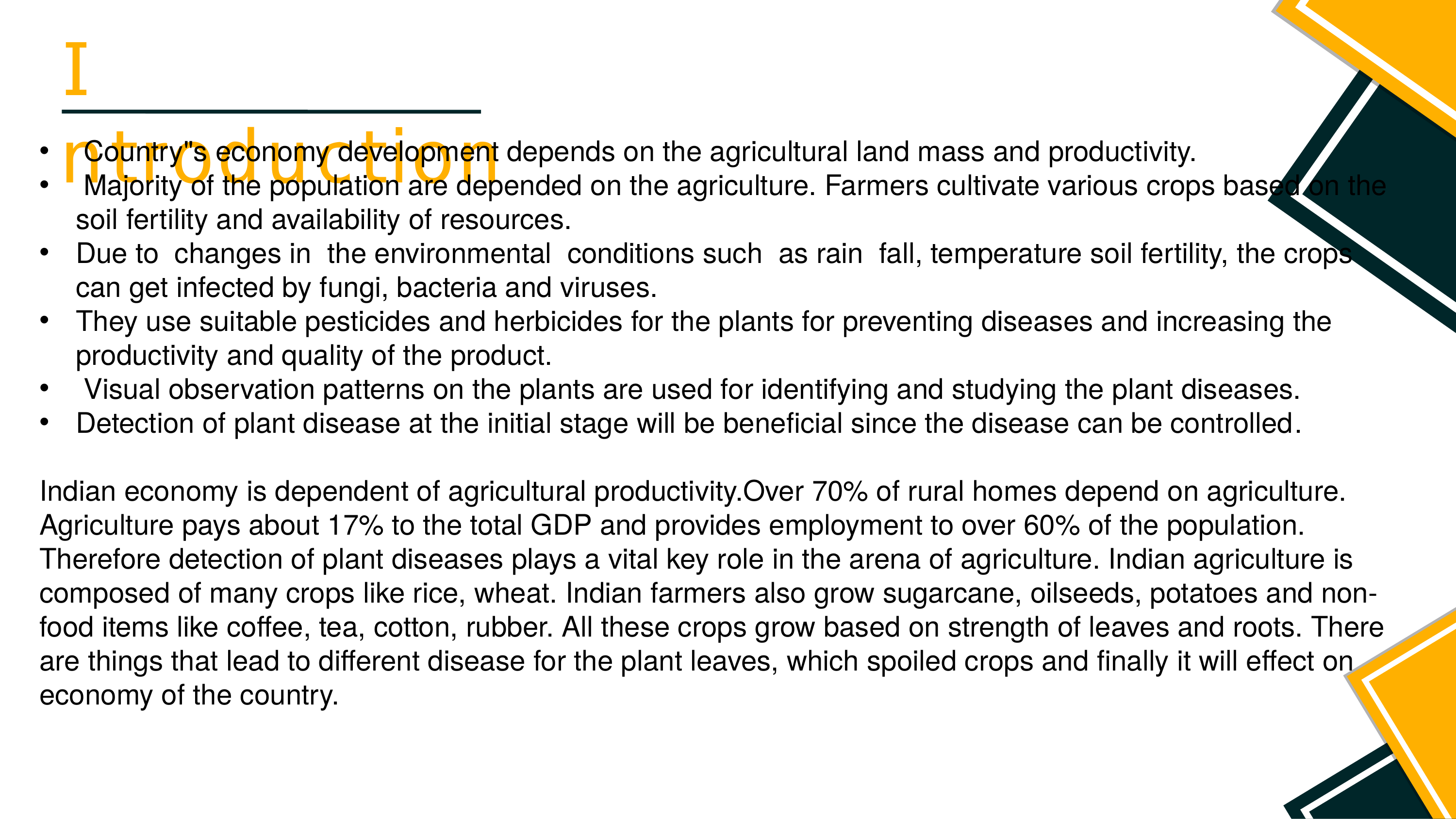

# I ntroduction

 Country"s economy development depends on the agricultural land mass and productivity.
 Majority of the population are depended on the agriculture. Farmers cultivate various crops based on the soil fertility and availability of resources.
Due to  changes in  the environmental  conditions such  as rain  fall, temperature soil fertility, the crops can get infected by fungi, bacteria and viruses.
They use suitable pesticides and herbicides for the plants for preventing diseases and increasing the productivity and quality of the product.
 Visual observation patterns on the plants are used for identifying and studying the plant diseases.
Detection of plant disease at the initial stage will be beneficial since the disease can be controlled.

Indian economy is dependent of agricultural productivity.Over 70% of rural homes depend on agriculture. Agriculture pays about 17% to the total GDP and provides employment to over 60% of the population. Therefore detection of plant diseases plays a vital key role in the arena of agriculture. Indian agriculture is composed of many crops like rice, wheat. Indian farmers also grow sugarcane, oilseeds, potatoes and non-food items like coffee, tea, cotton, rubber. All these crops grow based on strength of leaves and roots. There are things that lead to different disease for the plant leaves, which spoiled crops and finally it will effect on economy of the country.